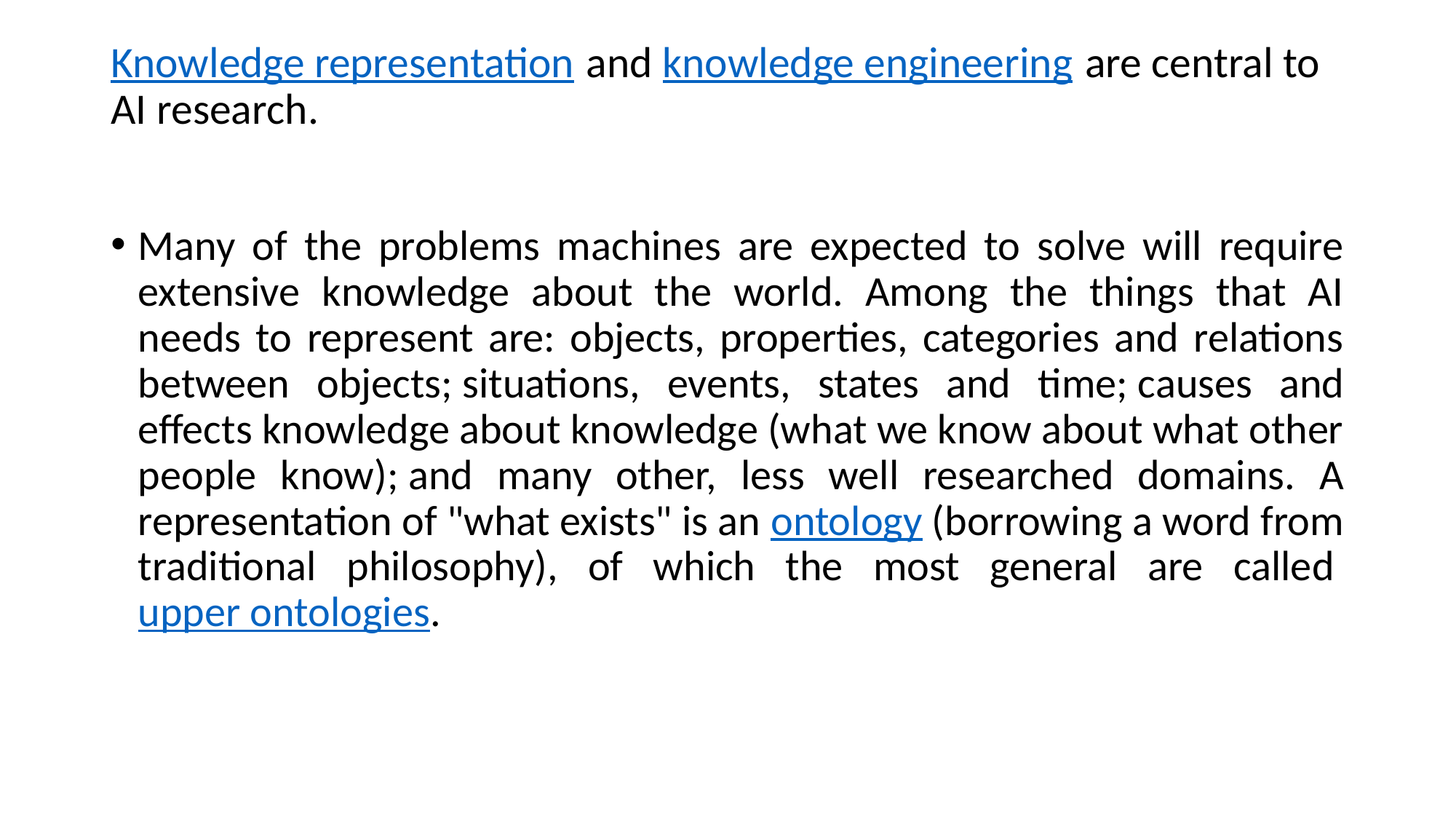

# Knowledge representation and knowledge engineering are central to AI research.
Many of the problems machines are expected to solve will require extensive knowledge about the world. Among the things that AI needs to represent are: objects, properties, categories and relations between objects; situations, events, states and time; causes and effects knowledge about knowledge (what we know about what other people know); and many other, less well researched domains. A representation of "what exists" is an ontology (borrowing a word from traditional philosophy), of which the most general are called upper ontologies.